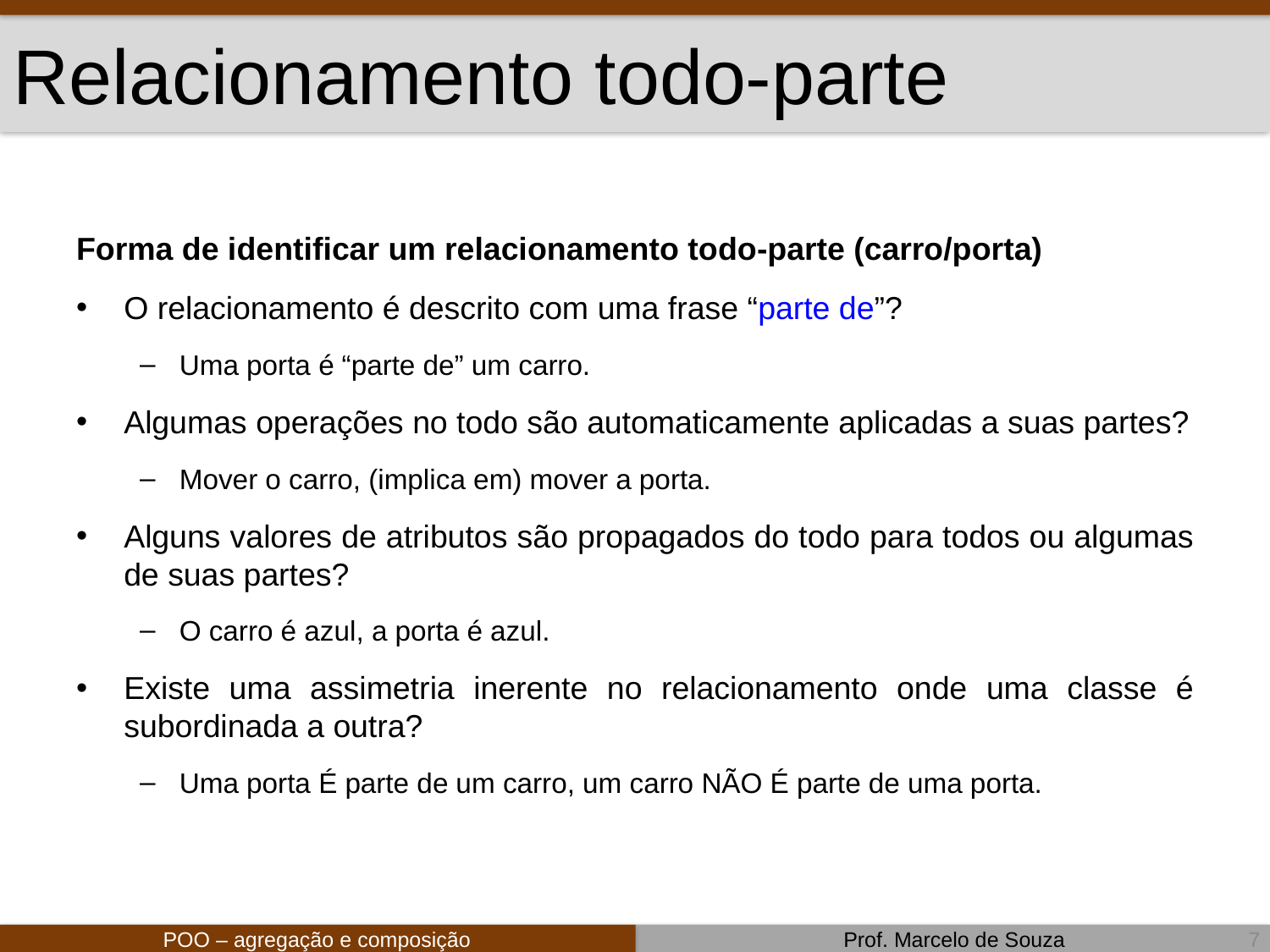

# Relacionamento todo-parte
Forma de identificar um relacionamento todo-parte (carro/porta)
O relacionamento é descrito com uma frase “parte de”?
Uma porta é “parte de” um carro.
Algumas operações no todo são automaticamente aplicadas a suas partes?
Mover o carro, (implica em) mover a porta.
Alguns valores de atributos são propagados do todo para todos ou algumas de suas partes?
O carro é azul, a porta é azul.
Existe uma assimetria inerente no relacionamento onde uma classe é subordinada a outra?
Uma porta É parte de um carro, um carro NÃO É parte de uma porta.
7